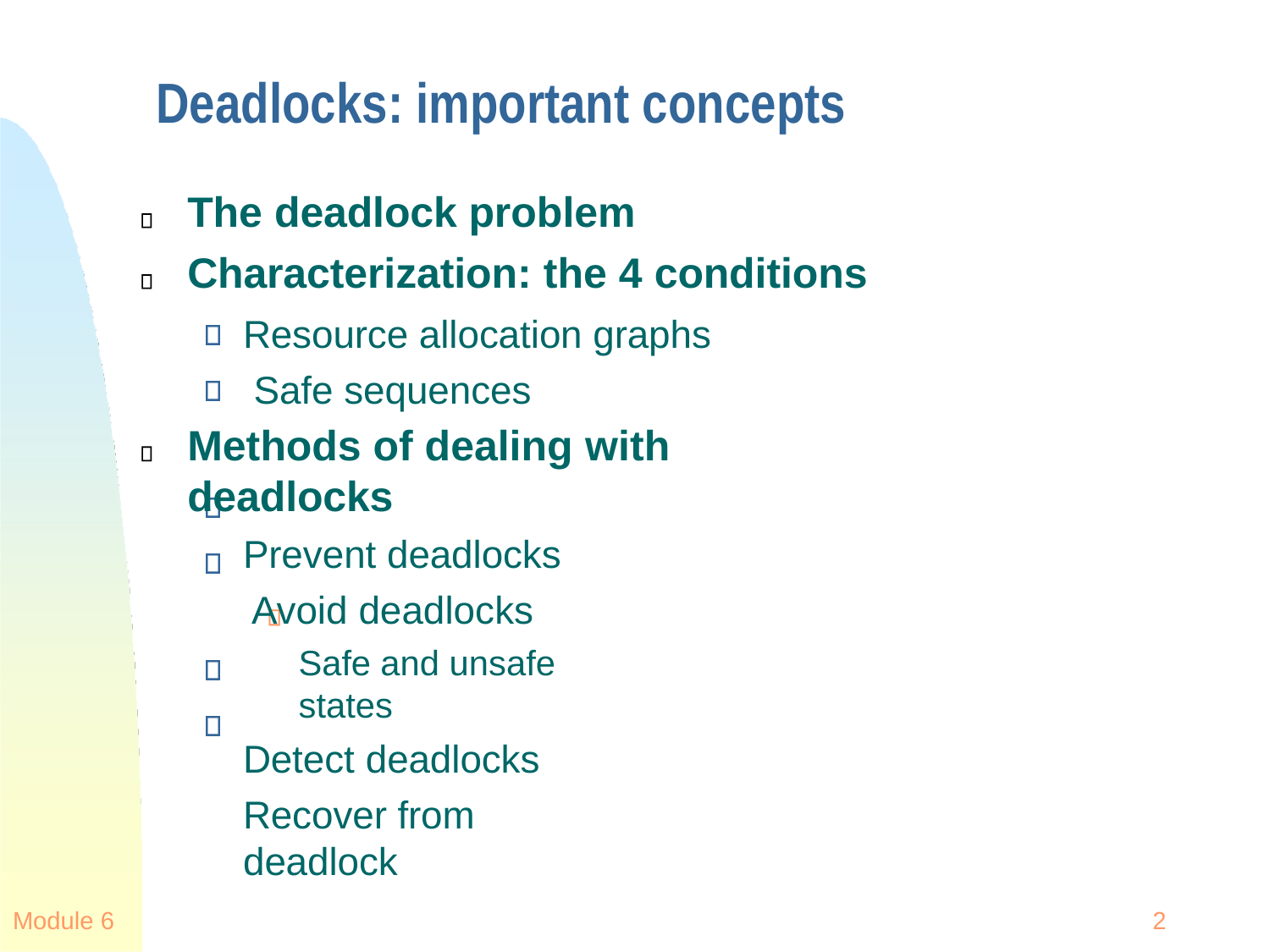

# Deadlocks: important concepts
The deadlock problem  Characterization: the 4 conditions
Resource allocation graphs  Safe sequences
Methods of dealing with deadlocks
Prevent deadlocks  Avoid deadlocks
Safe and unsafe states
Detect deadlocks
Recover from deadlock

Module 6
2